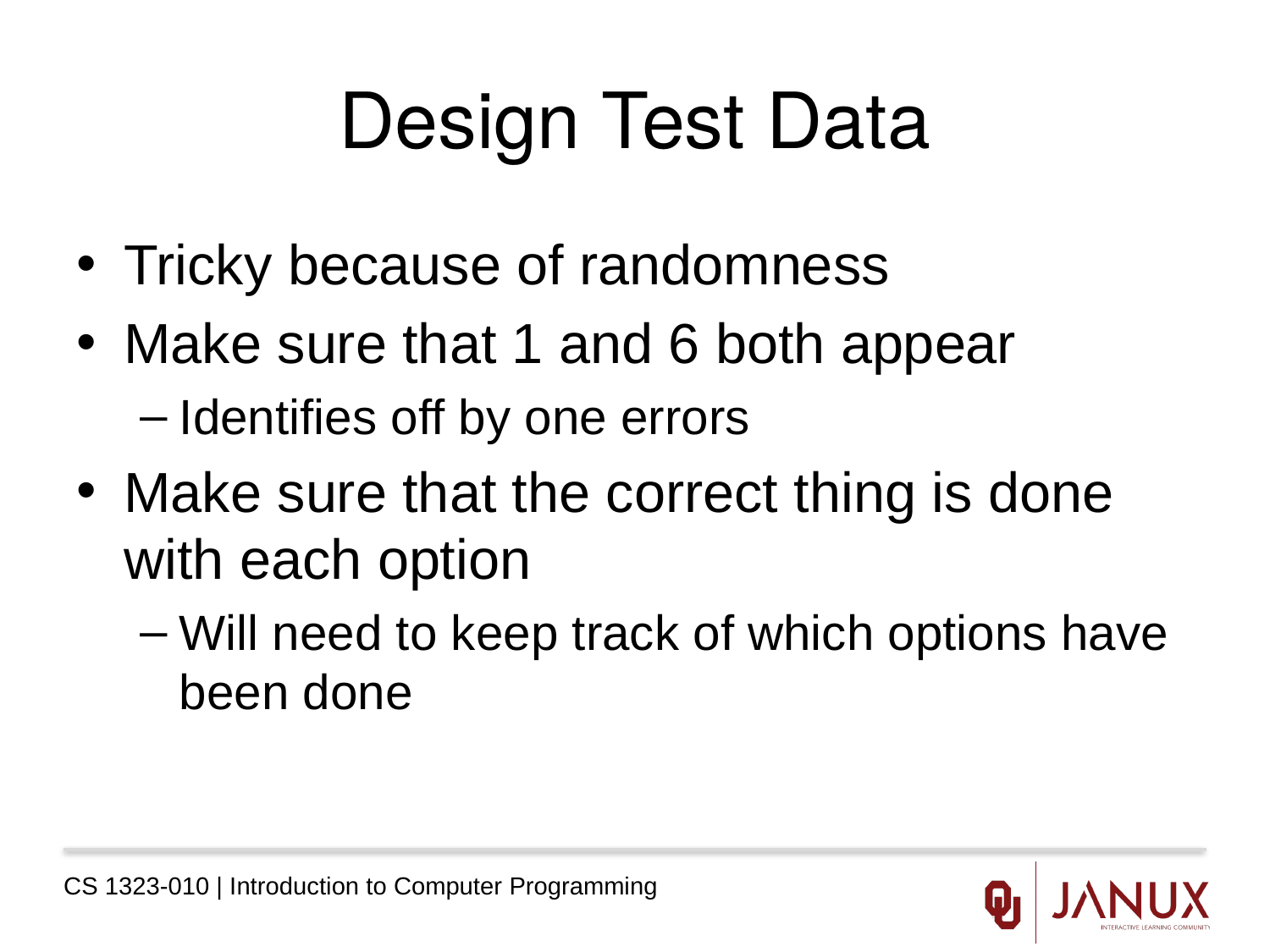

# Design Test Data
Tricky because of randomness
Make sure that 1 and 6 both appear
Identifies off by one errors
Make sure that the correct thing is done with each option
Will need to keep track of which options have been done